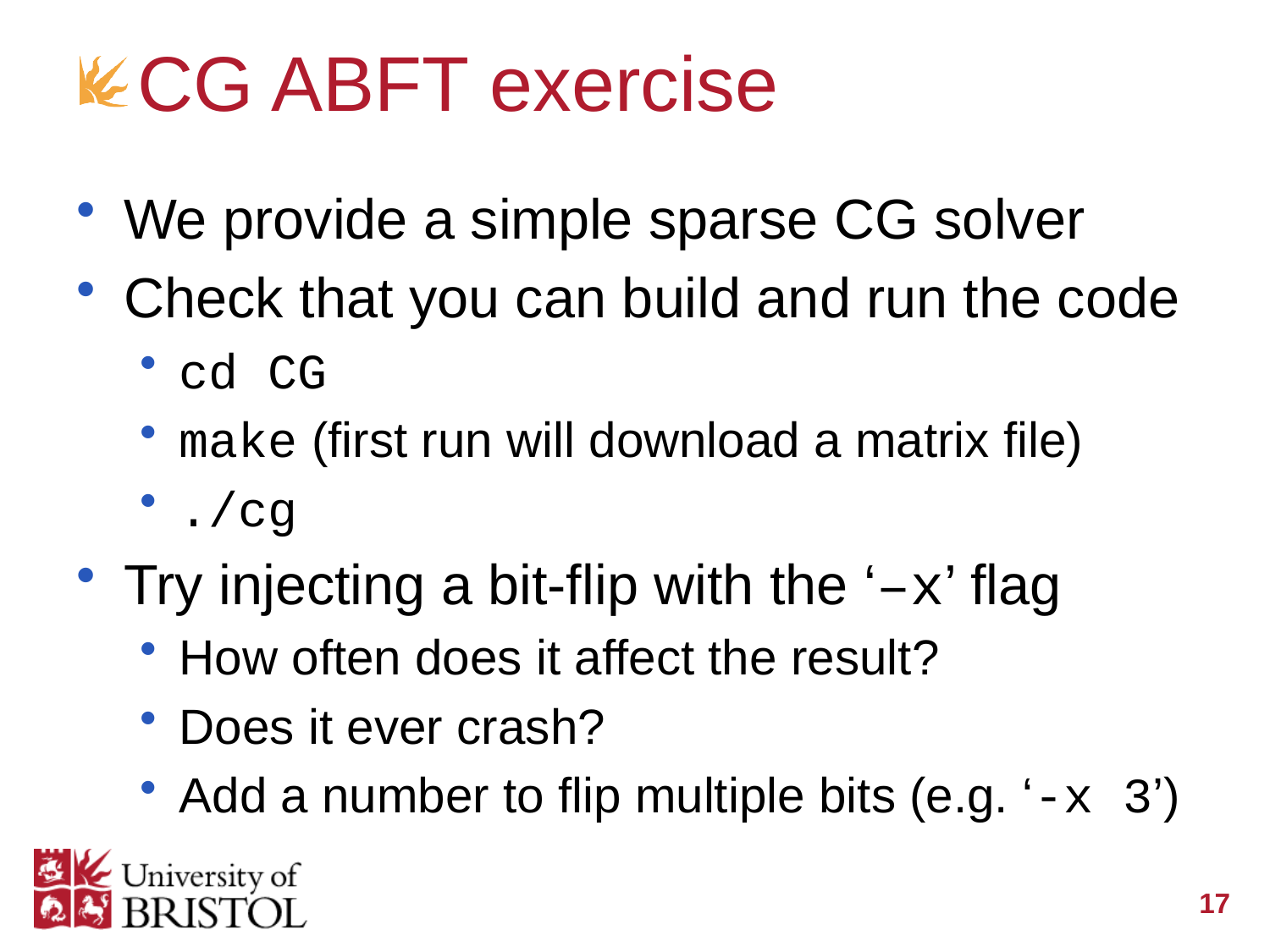

# CG ABFT exercise
We provide a simple sparse CG solver
Check that you can build and run the code
cd CG
make (first run will download a matrix file)
./cg
Try injecting a bit-flip with the ‘–x’ flag
How often does it affect the result?
Does it ever crash?
Add a number to flip multiple bits (e.g. ‘-x 3’)
17